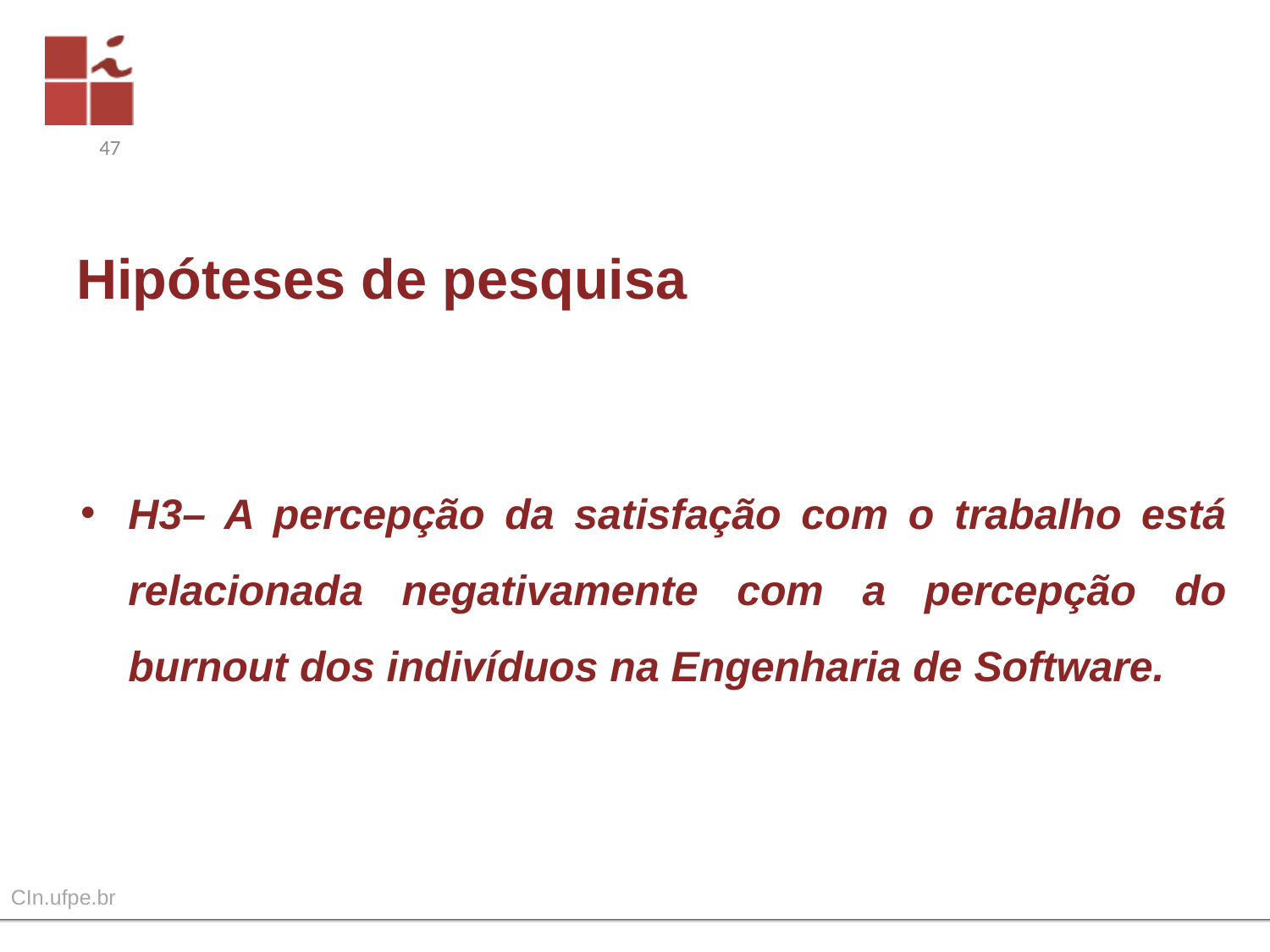

47
# Hipóteses de pesquisa

H3– A percepção da satisfação com o trabalho está relacionada negativamente com a percepção do burnout dos indivíduos na Engenharia de Software.